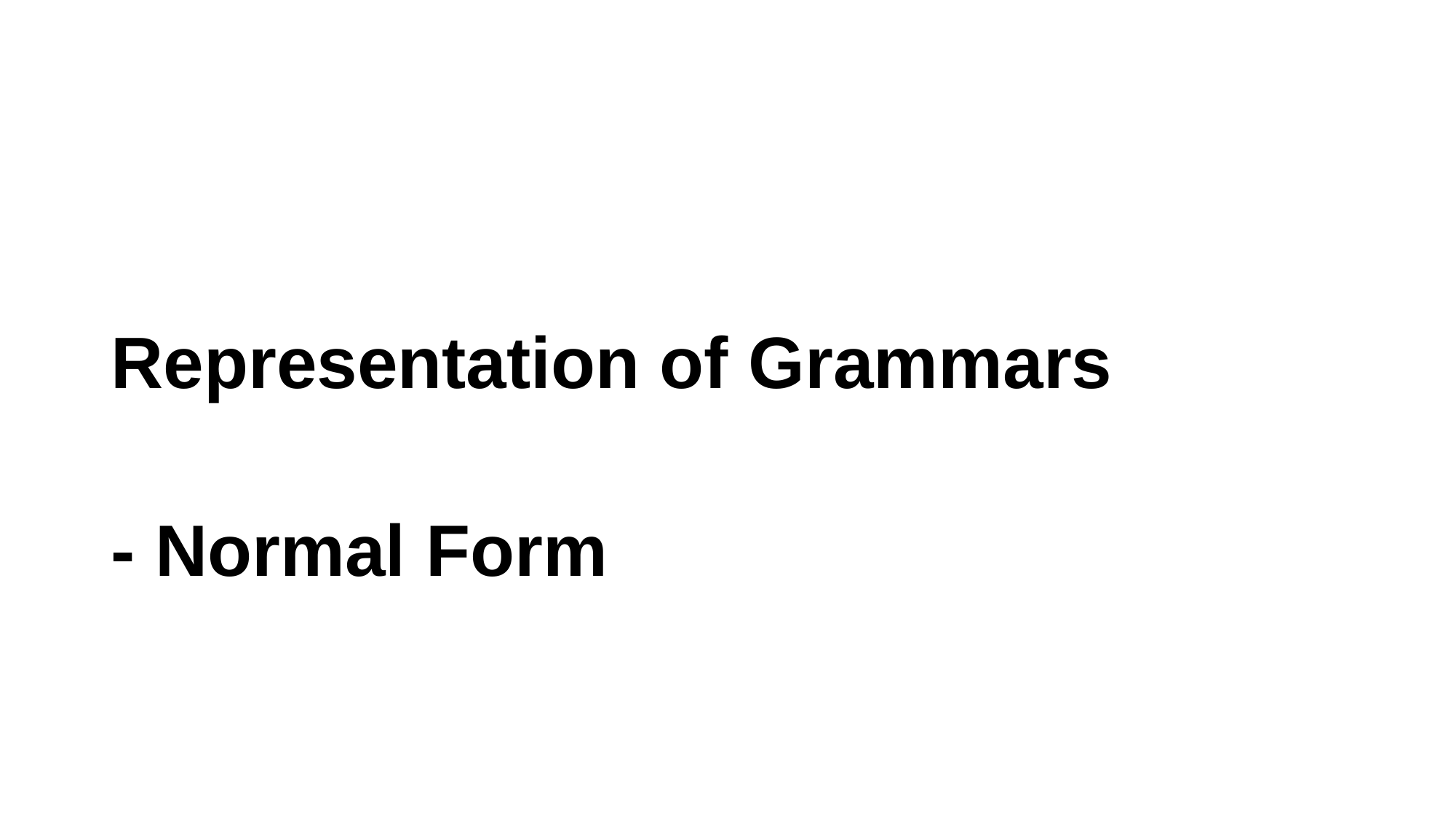

#

Representation of Grammars

- Normal Form